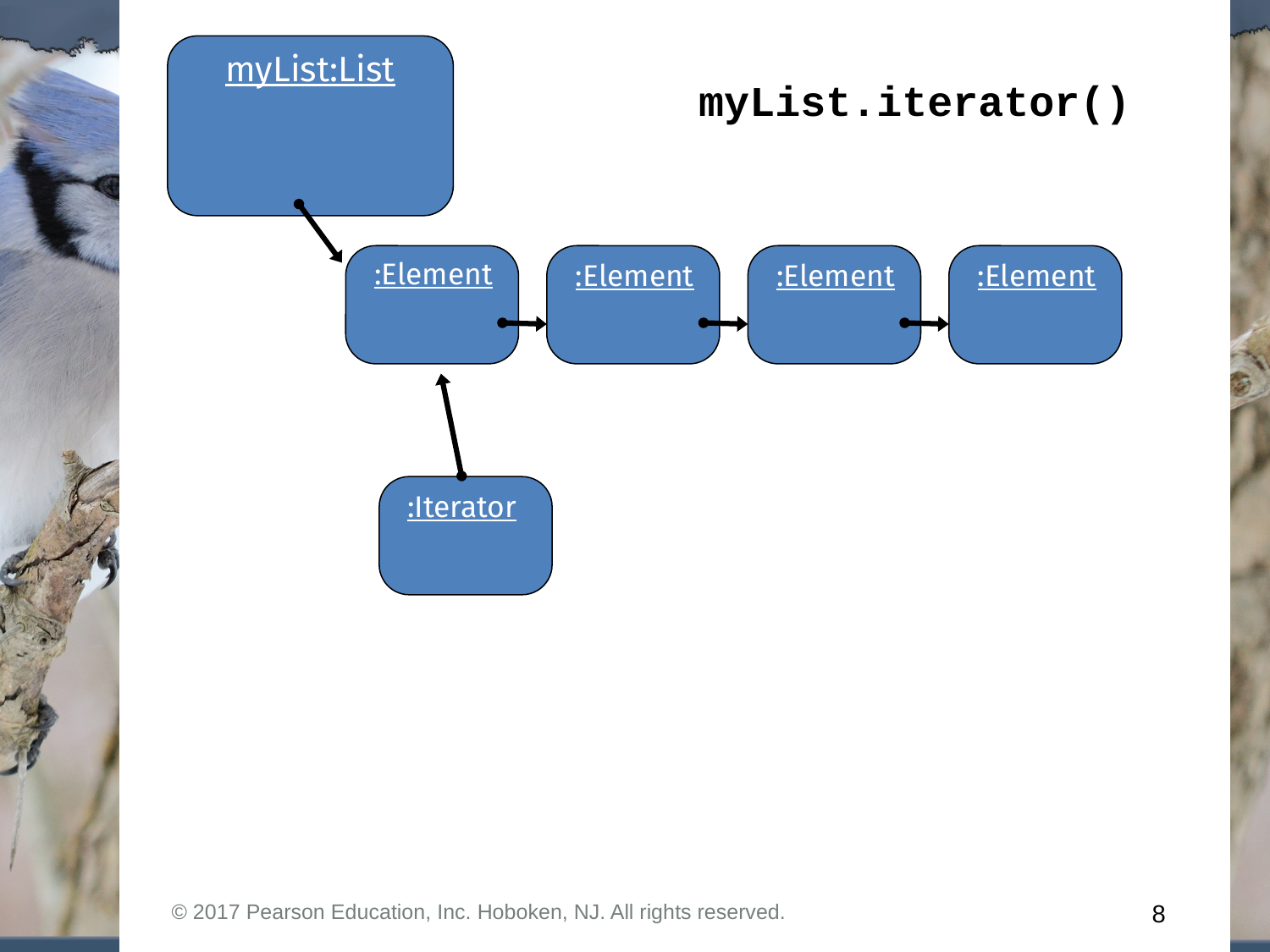

myList:List
myList.iterator()

:Element
:Element
:Element
:Element

:Iterator
© 2017 Pearson Education, Inc. Hoboken, NJ. All rights reserved.